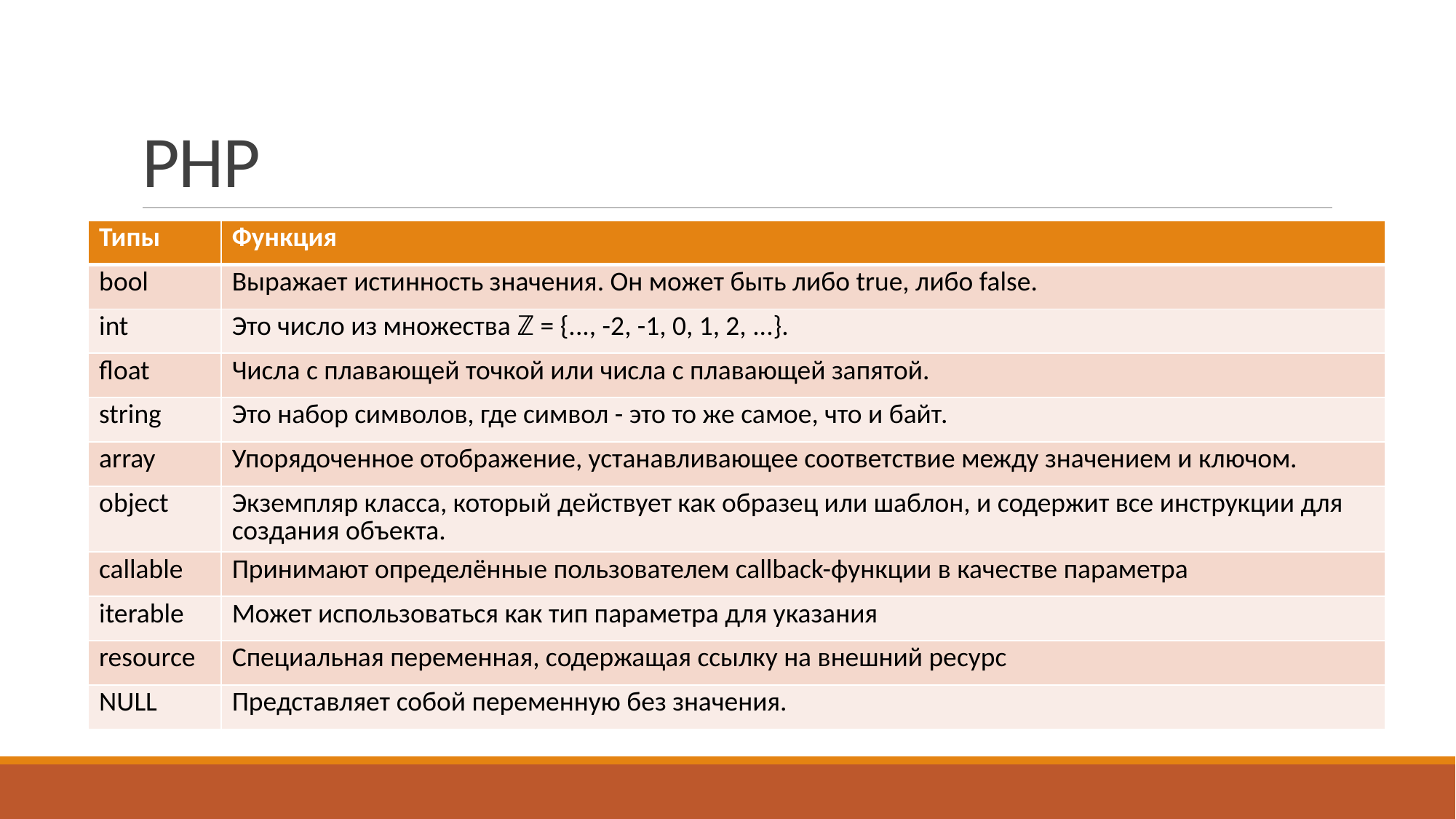

# PHP
| Типы | Функция |
| --- | --- |
| bool | Выражает истинность значения. Он может быть либо true, либо false. |
| int | Это число из множества ℤ = {..., -2, -1, 0, 1, 2, ...}. |
| float | Числа с плавающей точкой или числа с плавающей запятой. |
| string | Это набор символов, где символ - это то же самое, что и байт. |
| array | Упорядоченное отображение, устанавливающее соответствие между значением и ключом. |
| object | Экземпляр класса, который действует как образец или шаблон, и содержит все инструкции для создания объекта. |
| callable | Принимают определённые пользователем callback-функции в качестве параметра |
| iterable | Может использоваться как тип параметра для указания |
| resource | Специальная переменная, содержащая ссылку на внешний ресурс |
| NULL | Представляет собой переменную без значения. |